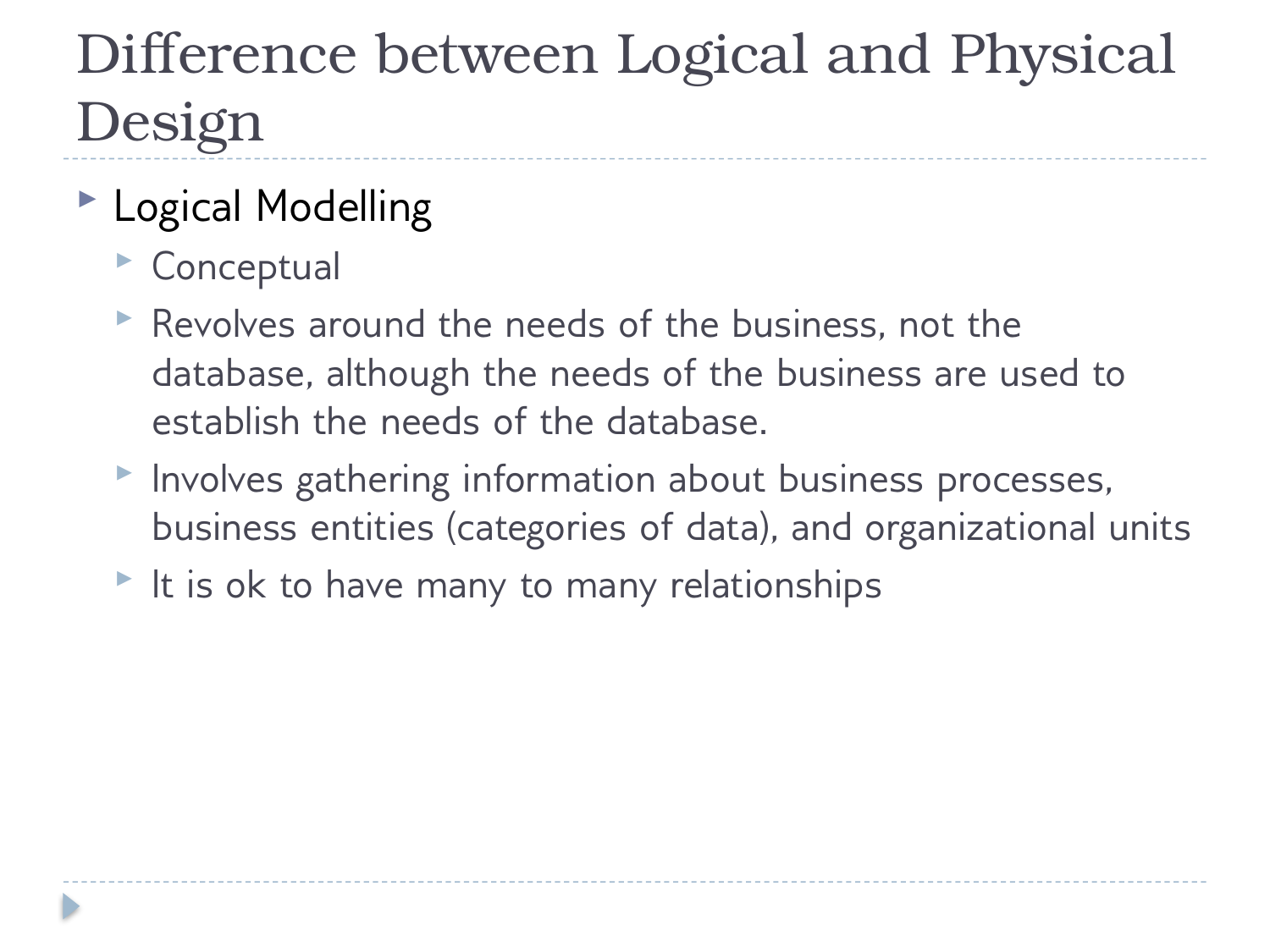

# Difference between Logical and Physical Design
Logical Modelling
Conceptual
Revolves around the needs of the business, not the database, although the needs of the business are used to establish the needs of the database.
Involves gathering information about business processes, business entities (categories of data), and organizational units
It is ok to have many to many relationships